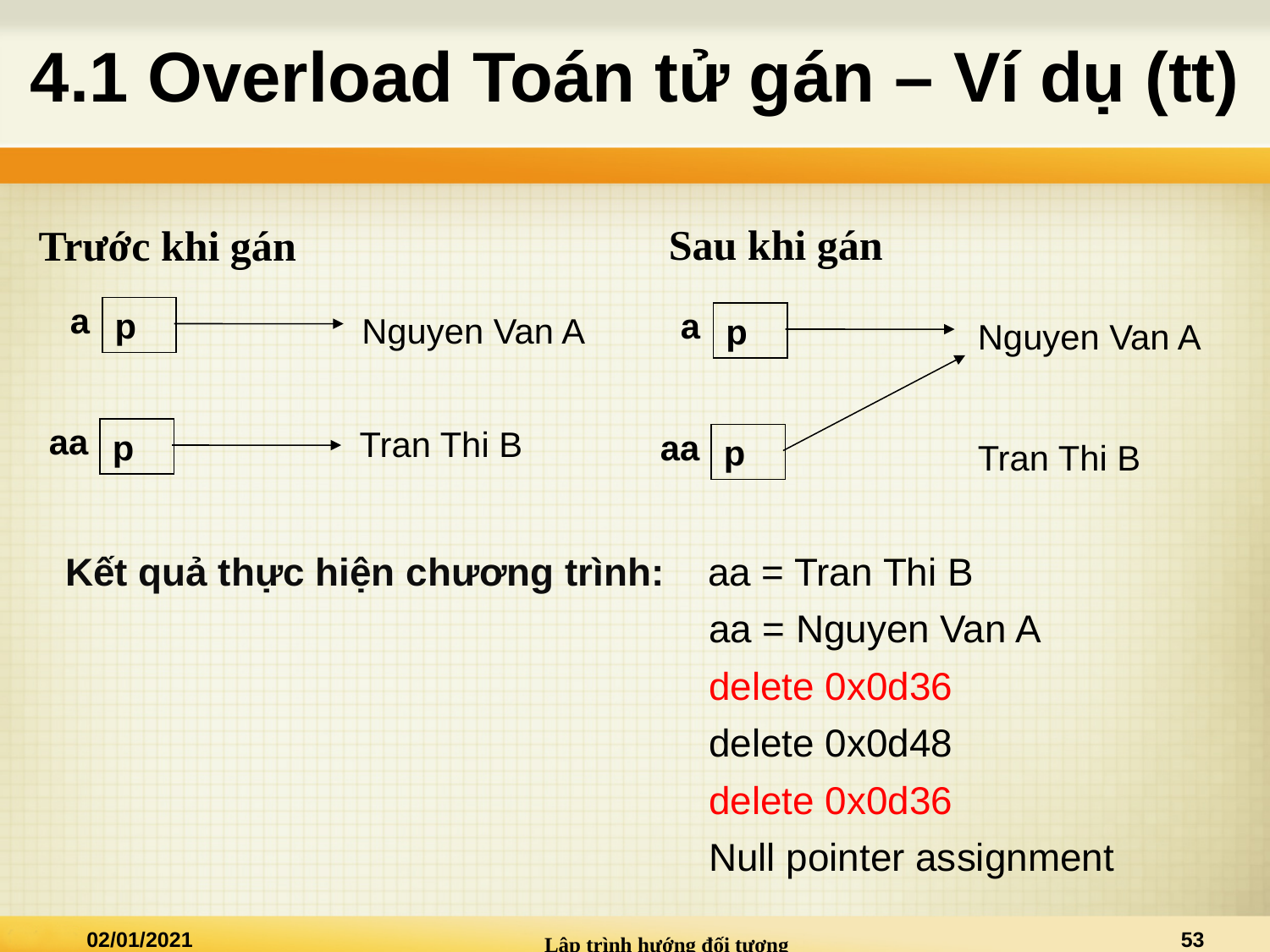

# 4.1 Overload Toán tử gán – Ví dụ (tt)
Sau khi gán
Trước khi gán
a

p

a

Nguyen Van A
p
Nguyen Van A

aa
Tran Thi B
p
aa
p
Tran Thi B

Kết quả thực hiện chương trình:    aa = Tran Thi B
aa = Nguyen Van A
delete 0x0d36
delete 0x0d48
delete 0x0d36
Null pointer assignment
02/01/2021
53
Lập trình hướng đối tượng